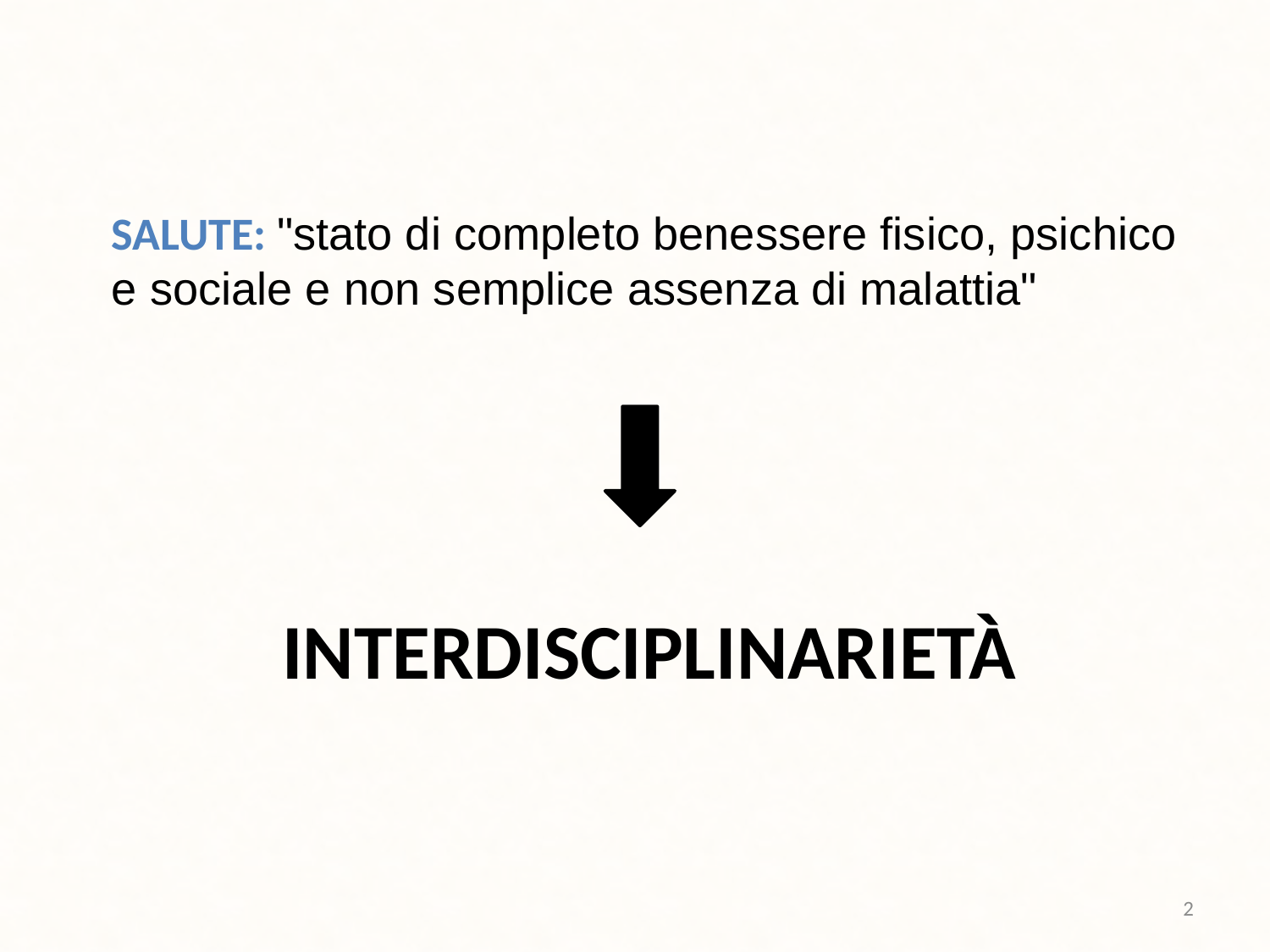

SALUTE: "stato di completo benessere fisico, psichico e sociale e non semplice assenza di malattia"

INTERDISCIPLINARIETÀ
2